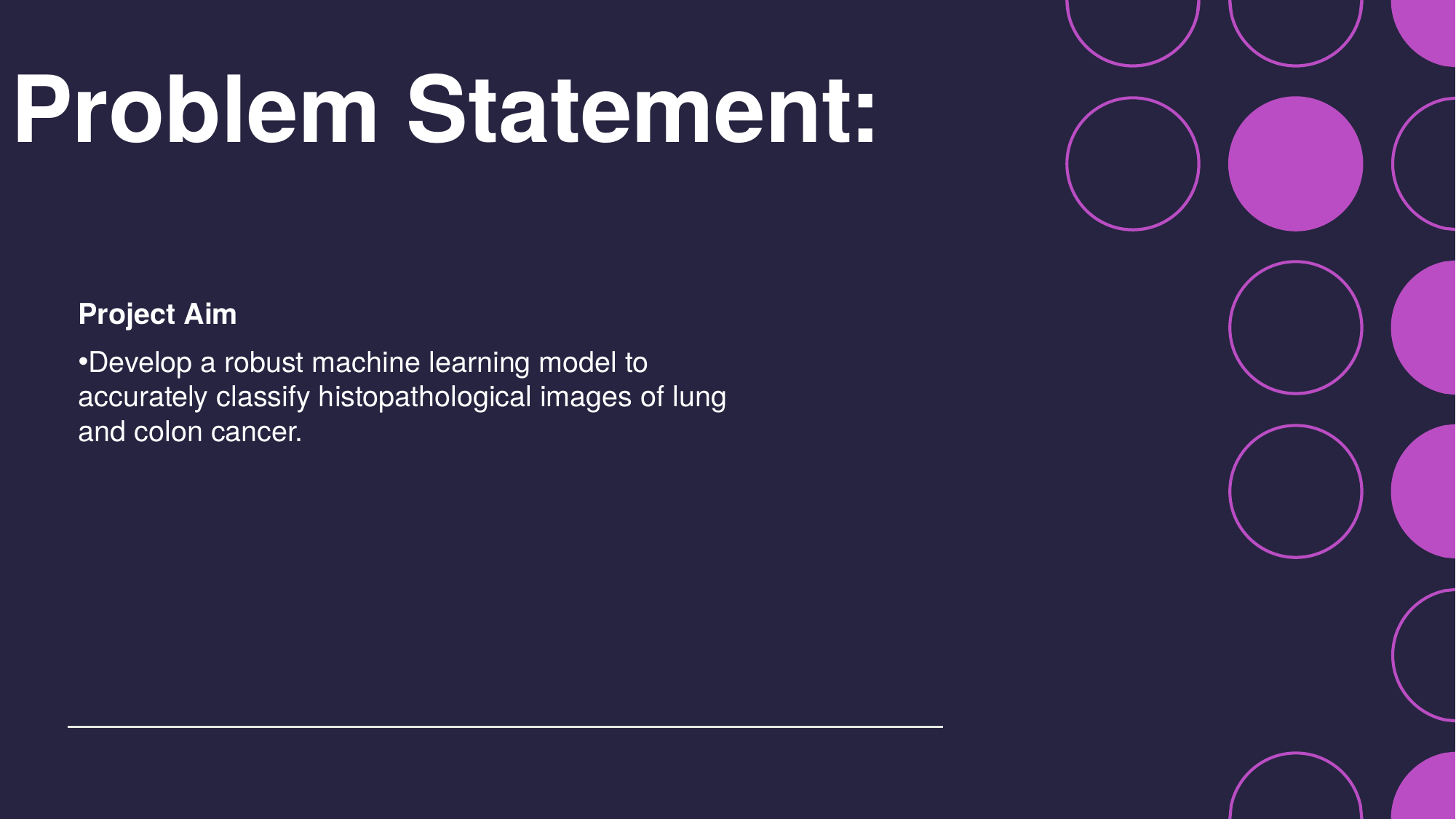

# Problem Statement:
Project Aim
Develop a robust machine learning model to accurately classify histopathological images of lung and colon cancer.